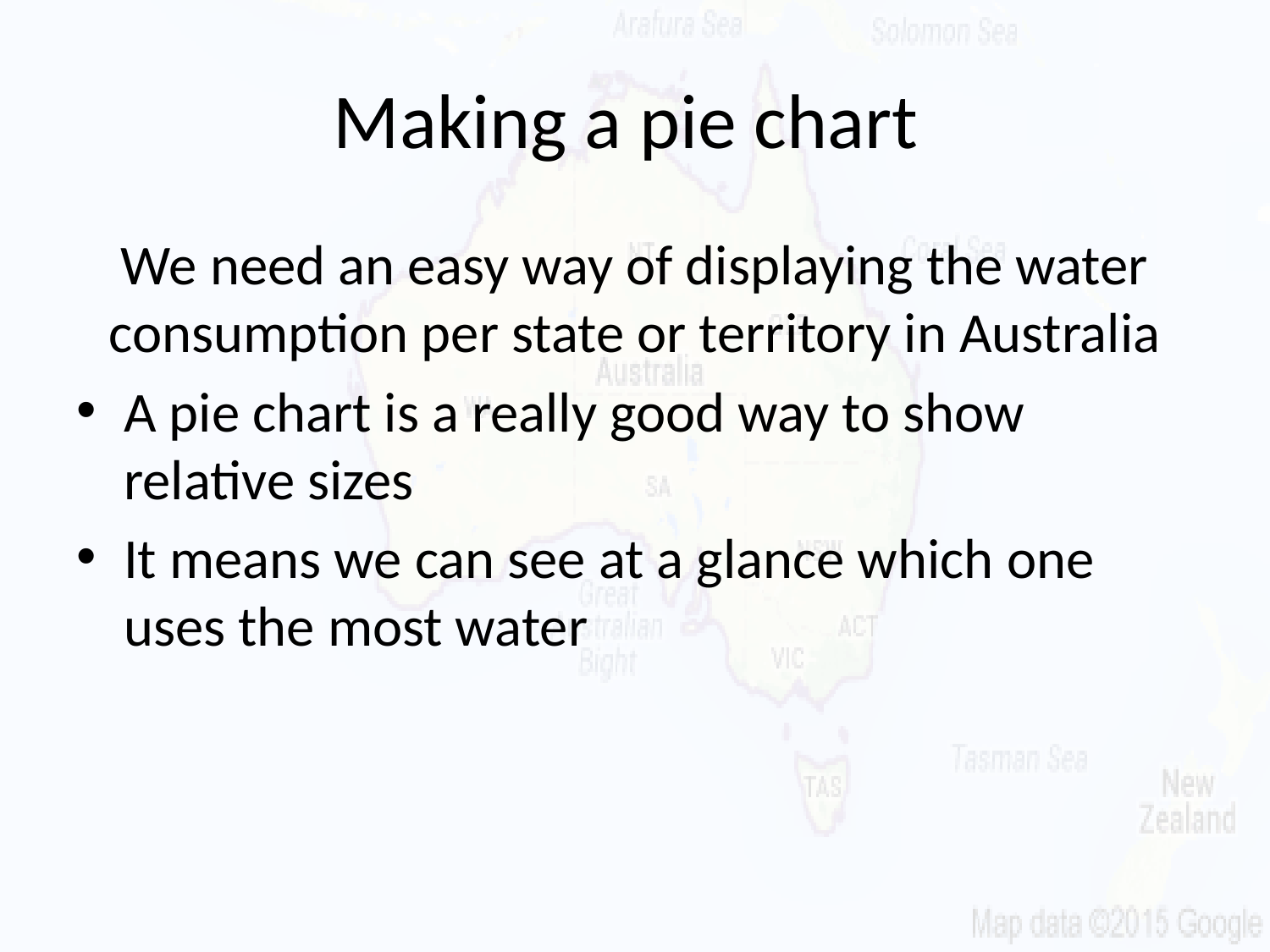

# Making a pie chart
We need an easy way of displaying the water consumption per state or territory in Australia
A pie chart is a really good way to show relative sizes
It means we can see at a glance which one uses the most water